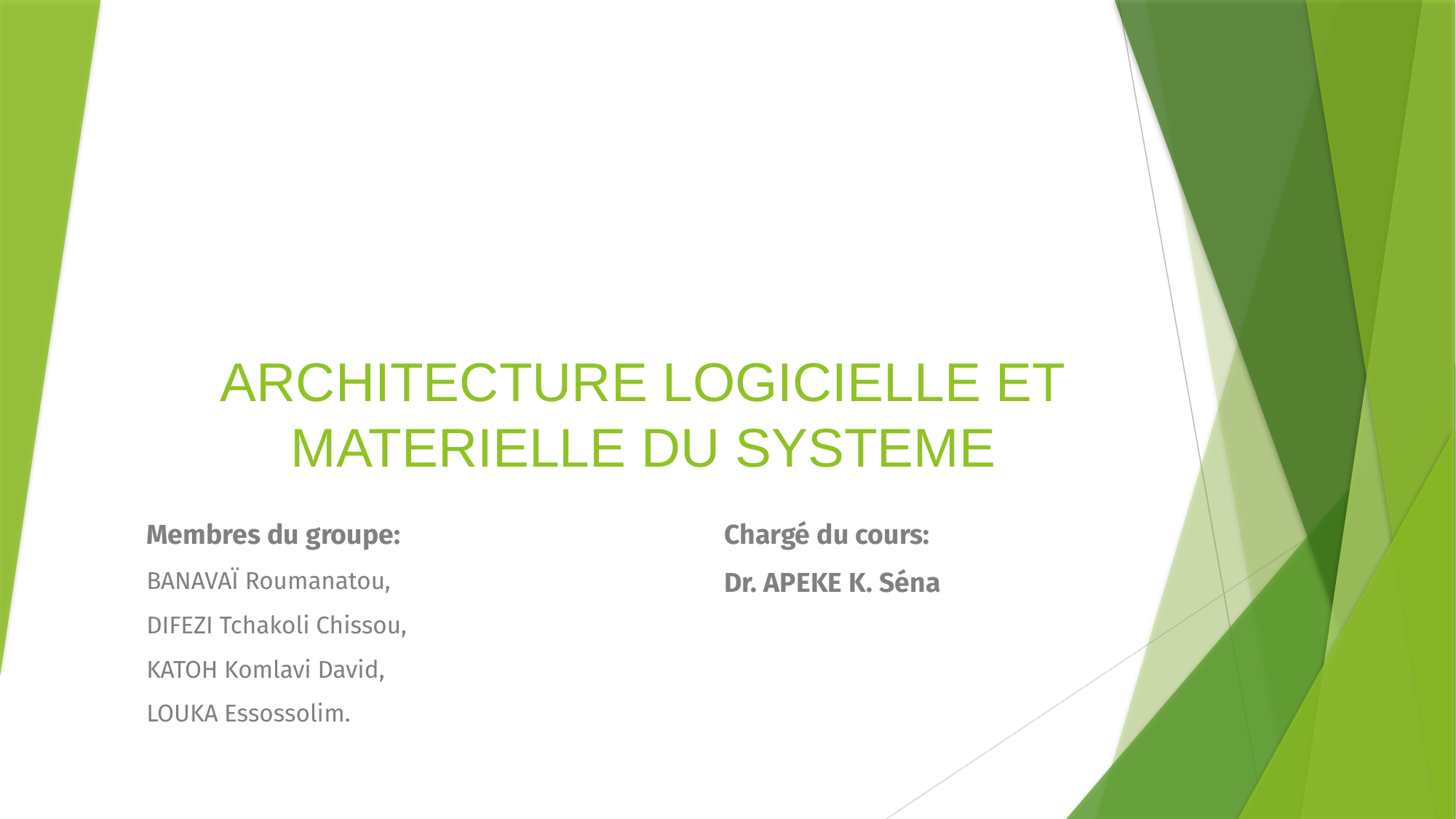

# ARCHITECTURE LOGICIELLE ET MATERIELLE DU SYSTEME
Membres du groupe:
BANAVAÏ Roumanatou,
DIFEZI Tchakoli Chissou,
KATOH Komlavi David,
LOUKA Essossolim.
Chargé du cours:
Dr. APEKE K. Séna